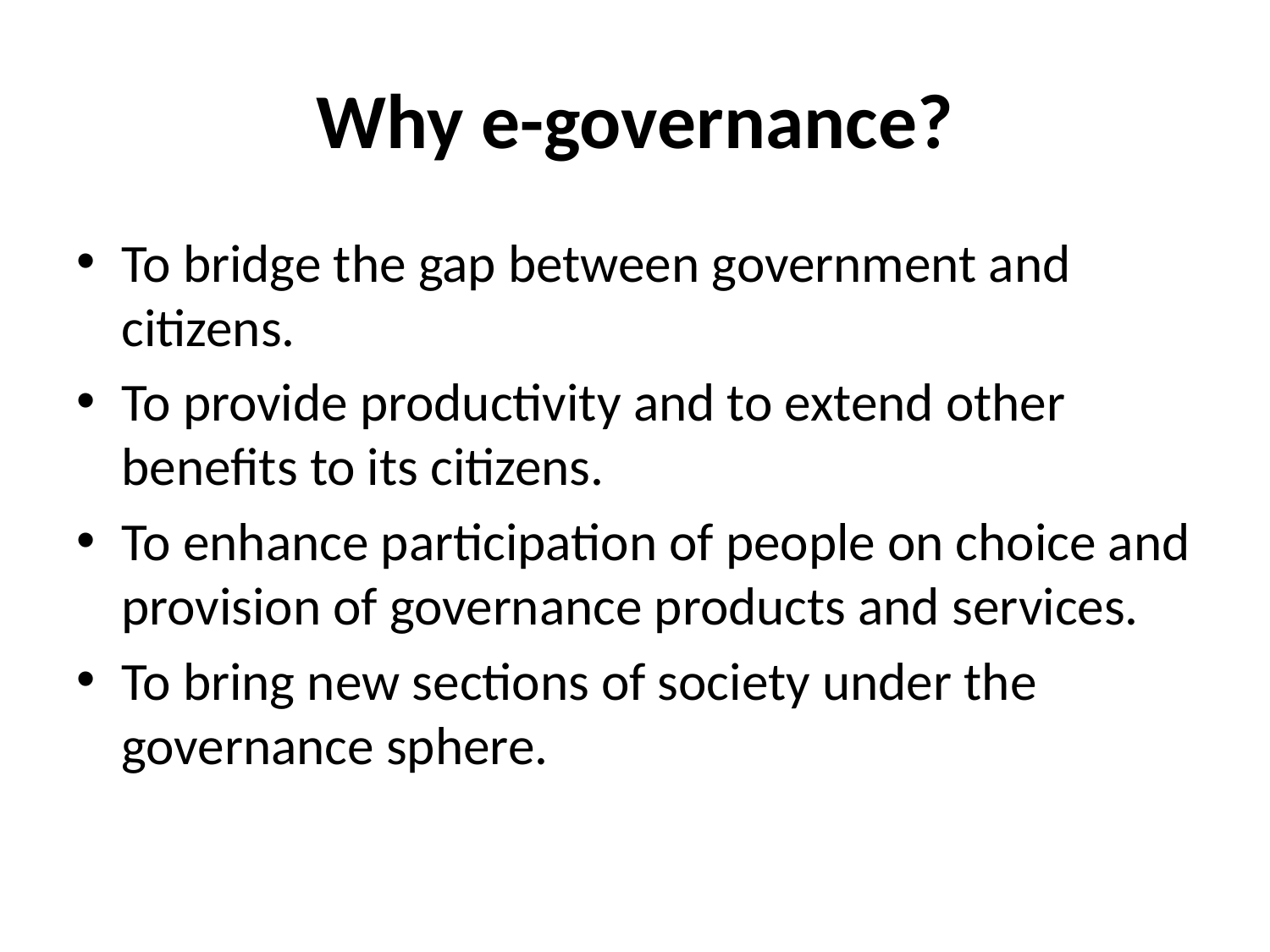

# Why e-governance?
To bridge the gap between government and citizens.
To provide productivity and to extend other benefits to its citizens.
To enhance participation of people on choice and provision of governance products and services.
To bring new sections of society under the governance sphere.